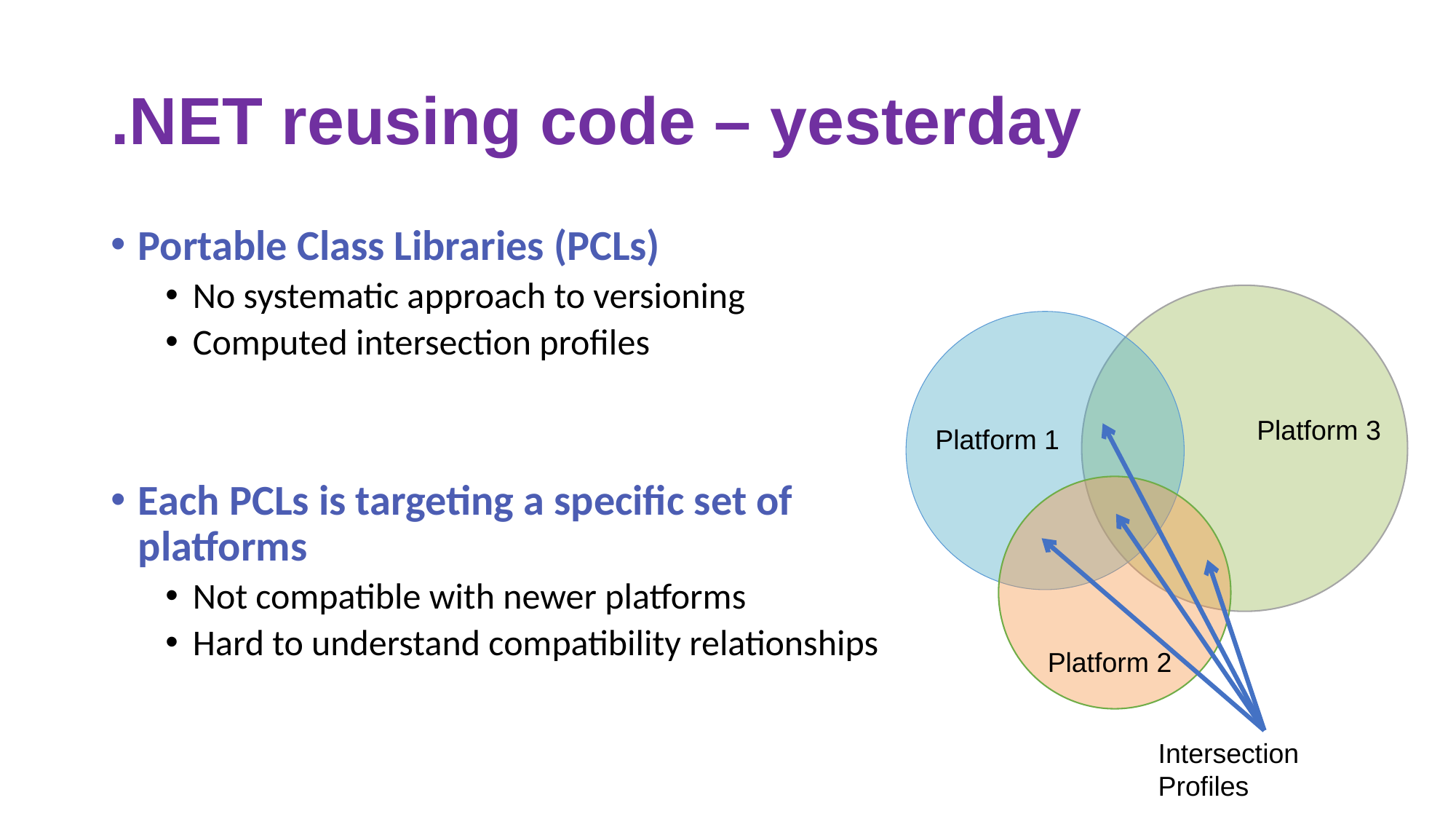

# .NET reusing code – yesterday
Portable Class Libraries (PCLs)
No systematic approach to versioning
Computed intersection profiles

Each PCLs is targeting a specific set of
platforms
Not compatible with newer platforms
Hard to understand compatibility relationships

Platform 3

Platform 1

Platform 2
Intersection Profiles